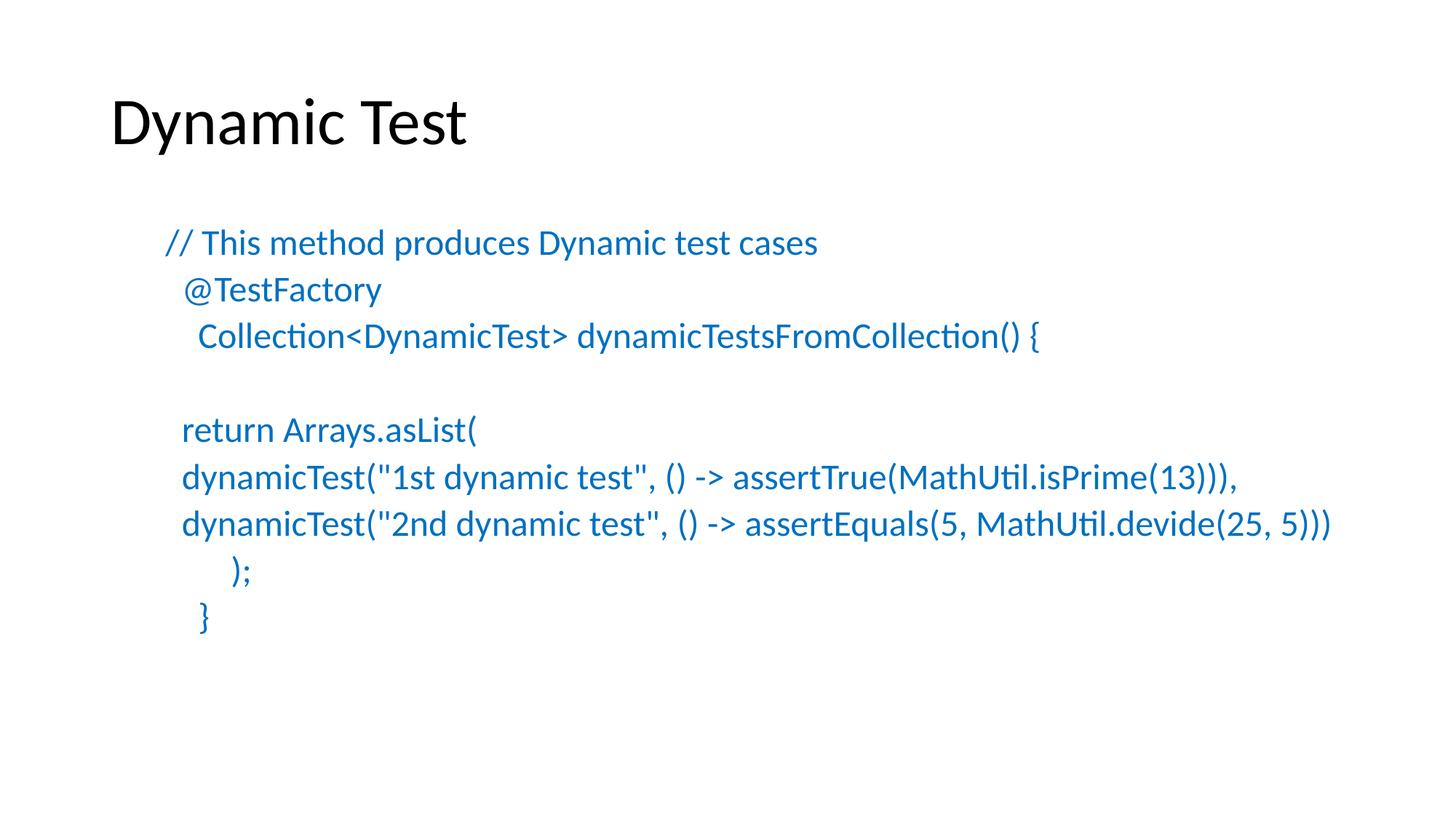

# Dynamic Test
// This method produces Dynamic test cases
  @TestFactory
    Collection<DynamicTest> dynamicTestsFromCollection() {

  return Arrays.asList(
  dynamicTest("1st dynamic test", () -> assertTrue(MathUtil.isPrime(13))),
  dynamicTest("2nd dynamic test", () -> assertEquals(5, MathUtil.devide(25, 5)))
        );
    }